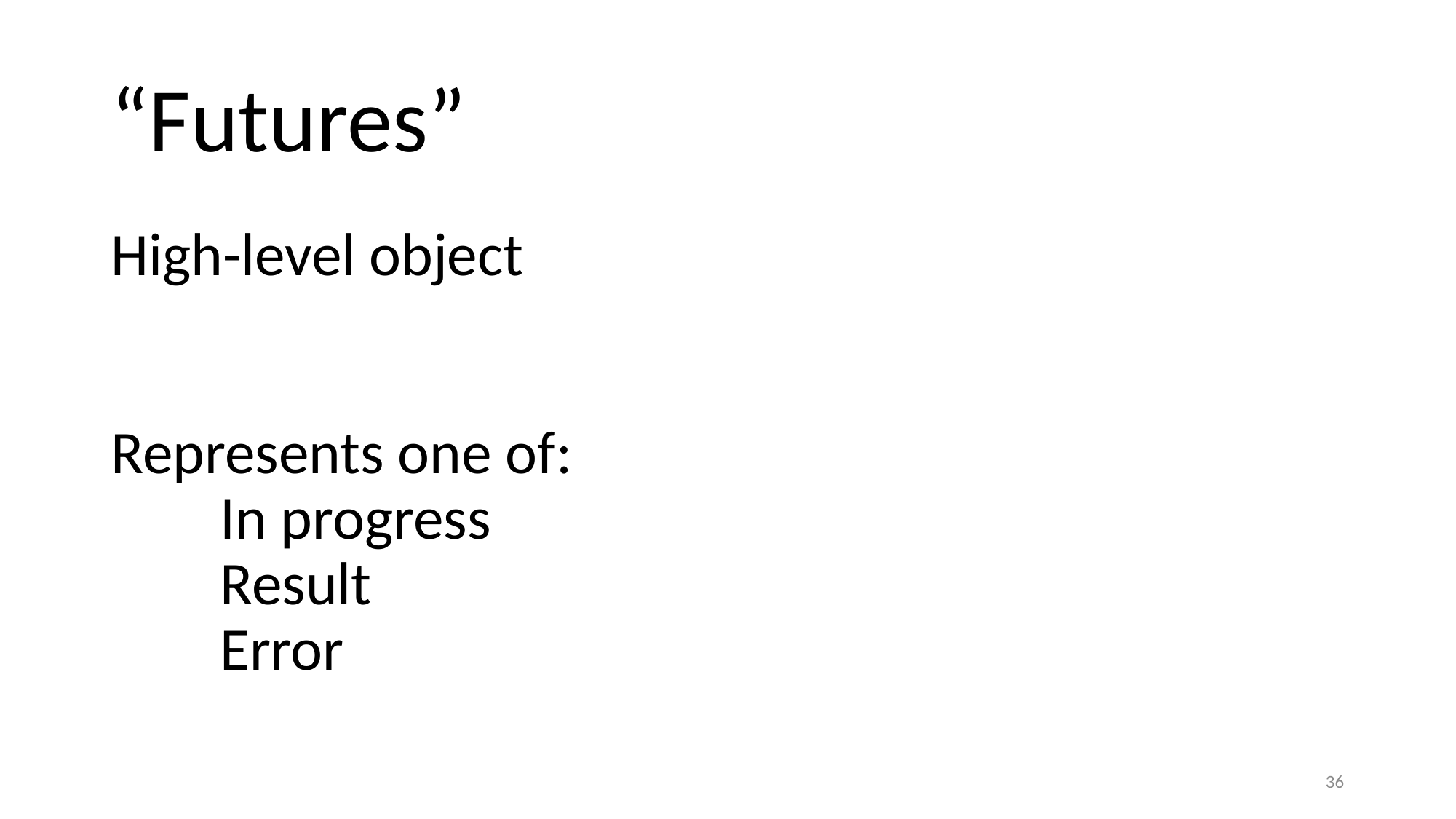

# “Futures”
High-level object

Represents one of:
	In progress
	Result
	Error
36